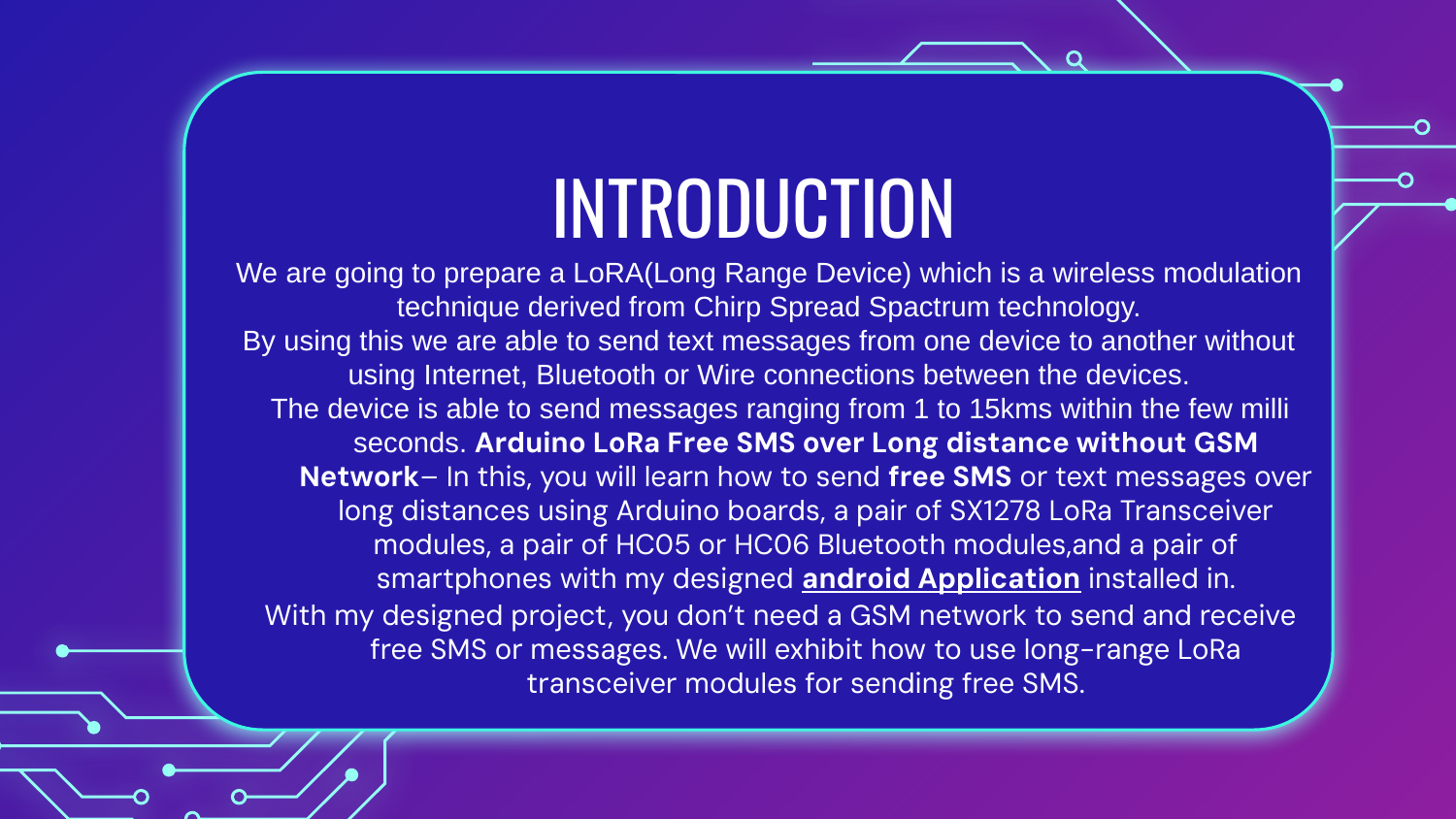

# INTRODUCTION
We are going to prepare a LoRA(Long Range Device) which is a wireless modulation technique derived from Chirp Spread Spactrum technology.
By using this we are able to send text messages from one device to another without using Internet, Bluetooth or Wire connections between the devices.
The device is able to send messages ranging from 1 to 15kms within the few milli seconds. Arduino LoRa Free SMS over Long distance without GSM Network– In this, you will learn how to send free SMS or text messages over long distances using Arduino boards, a pair of SX1278 LoRa Transceiver modules, a pair of HC05 or HC06 Bluetooth modules,and a pair of smartphones with my designed android Application installed in.
With my designed project, you don’t need a GSM network to send and receive free SMS or messages. We will exhibit how to use long-range LoRa transceiver modules for sending free SMS.